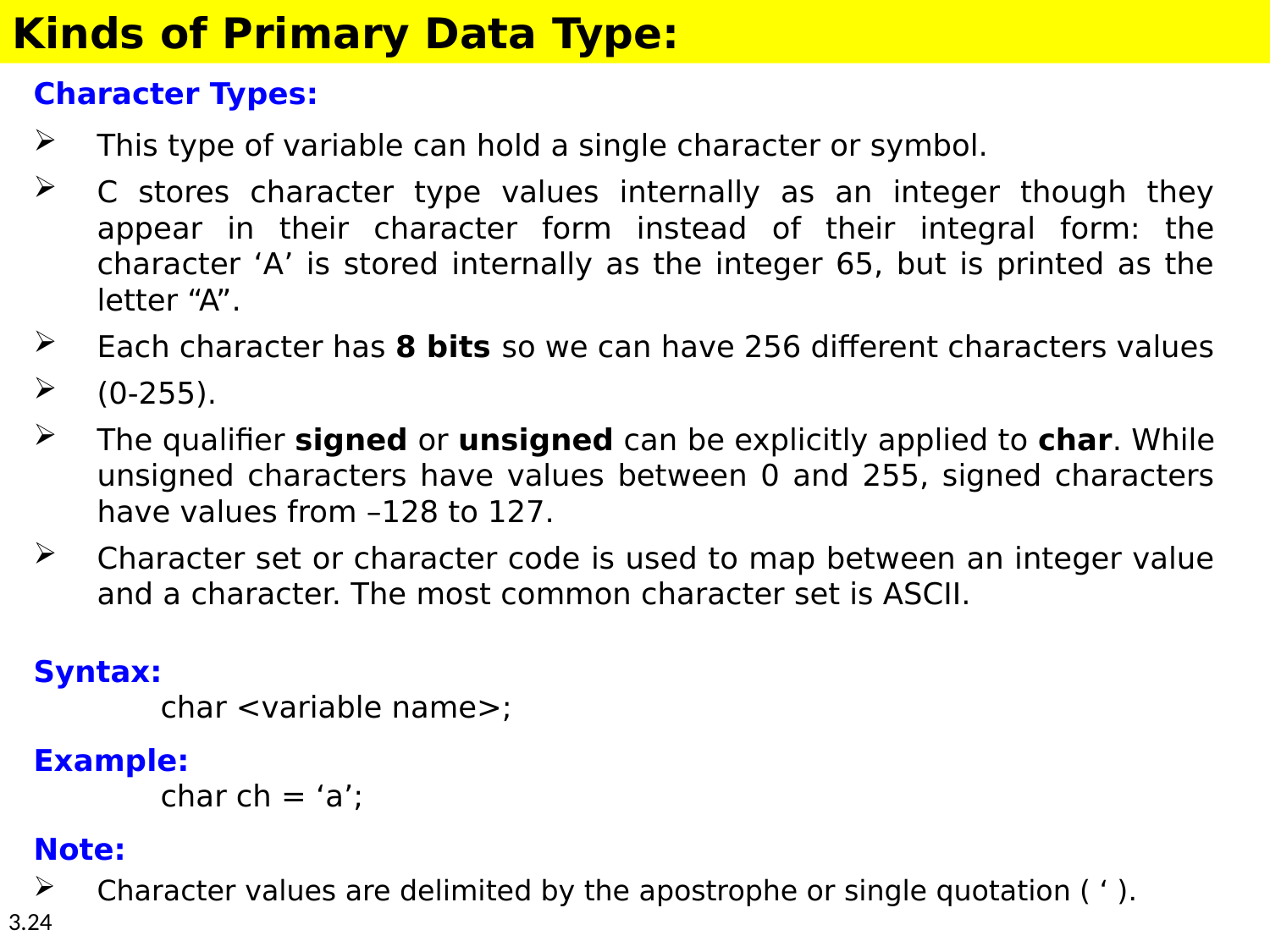

Kinds of Primary Data Type:
Character Types:
This type of variable can hold a single character or symbol.
C stores character type values internally as an integer though they appear in their character form instead of their integral form: the character ‘A’ is stored internally as the integer 65, but is printed as the letter “A”.
Each character has 8 bits so we can have 256 different characters values
(0-255).
The qualifier signed or unsigned can be explicitly applied to char. While unsigned characters have values between 0 and 255, signed characters have values from –128 to 127.
Character set or character code is used to map between an integer value and a character. The most common character set is ASCII.

Syntax:
	char <variable name>;

Example:
	char ch = ‘a’;

Note:
Character values are delimited by the apostrophe or single quotation ( ‘ ).

3.24